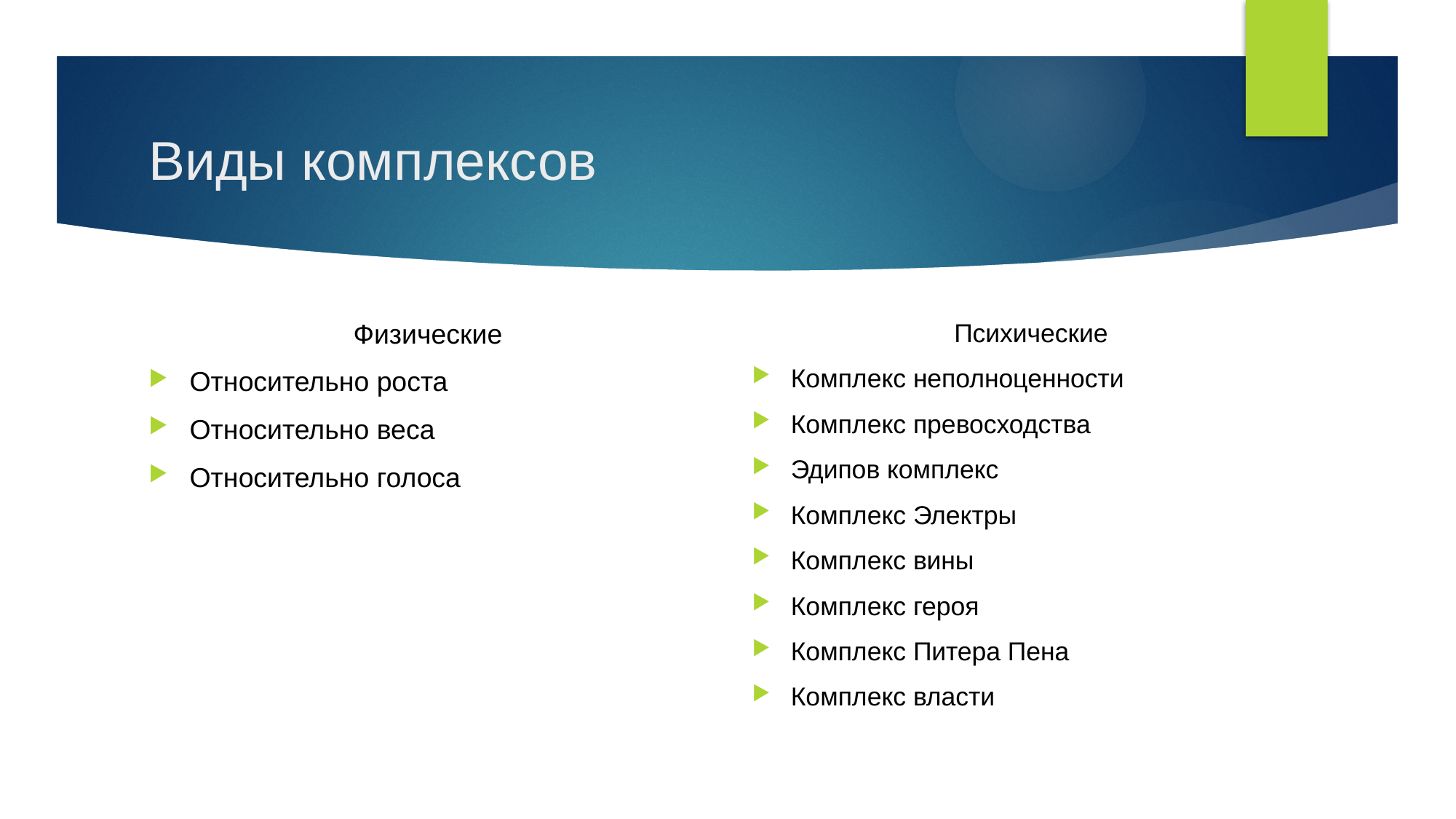

# Виды комплексов
Физические
Относительно роста
Относительно веса
Относительно голоса
Психические
Комплекс неполноценности
Комплекс превосходства
Эдипов комплекс
Комплекс Электры
Комплекс вины
Комплекс героя
Комплекс Питера Пена
Комплекс власти